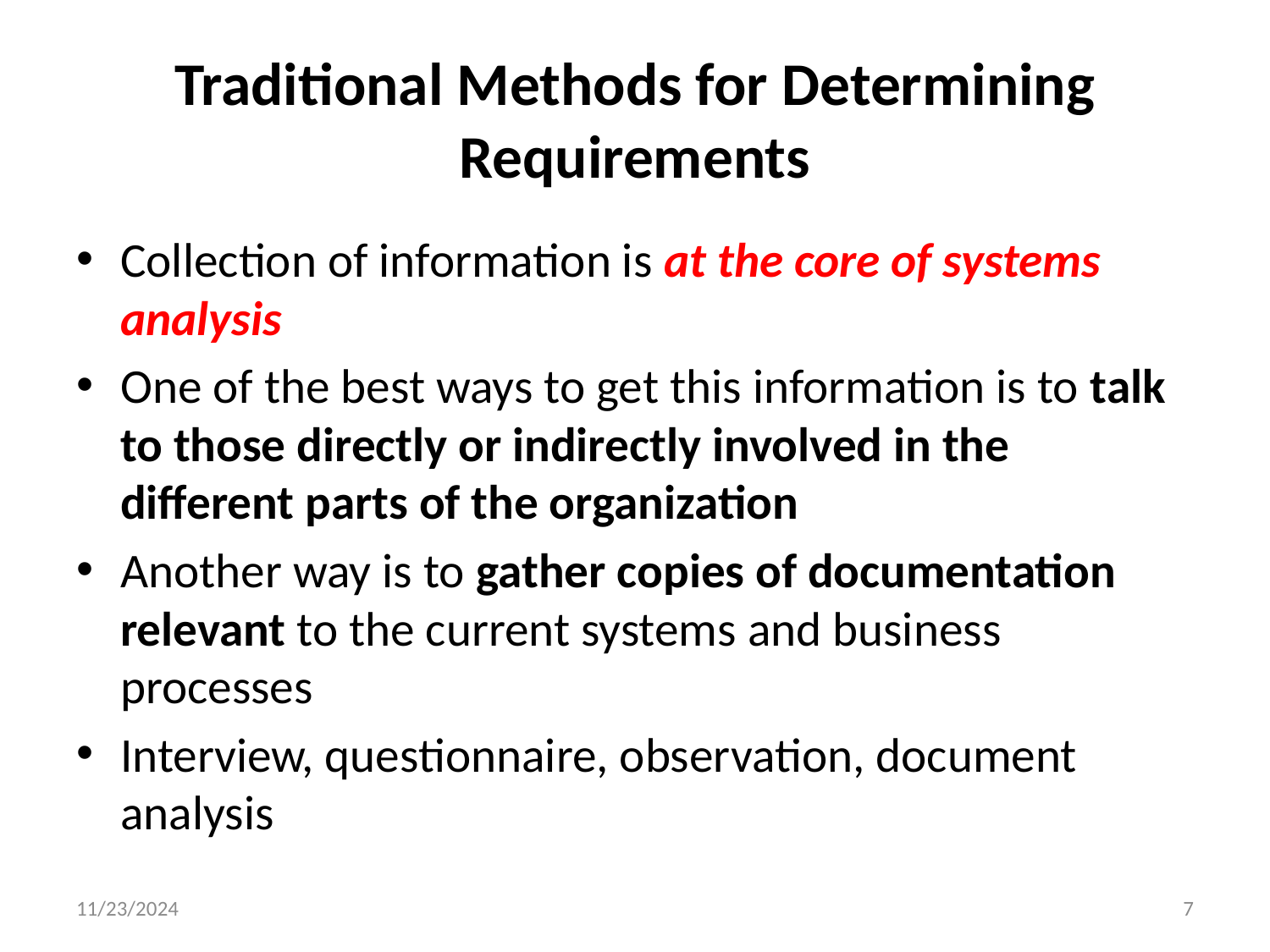

# Traditional Methods for Determining Requirements
Collection of information is at the core of systems analysis
One of the best ways to get this information is to talk to those directly or indirectly involved in the different parts of the organization
Another way is to gather copies of documentation relevant to the current systems and business processes
Interview, questionnaire, observation, document analysis
11/23/2024
7